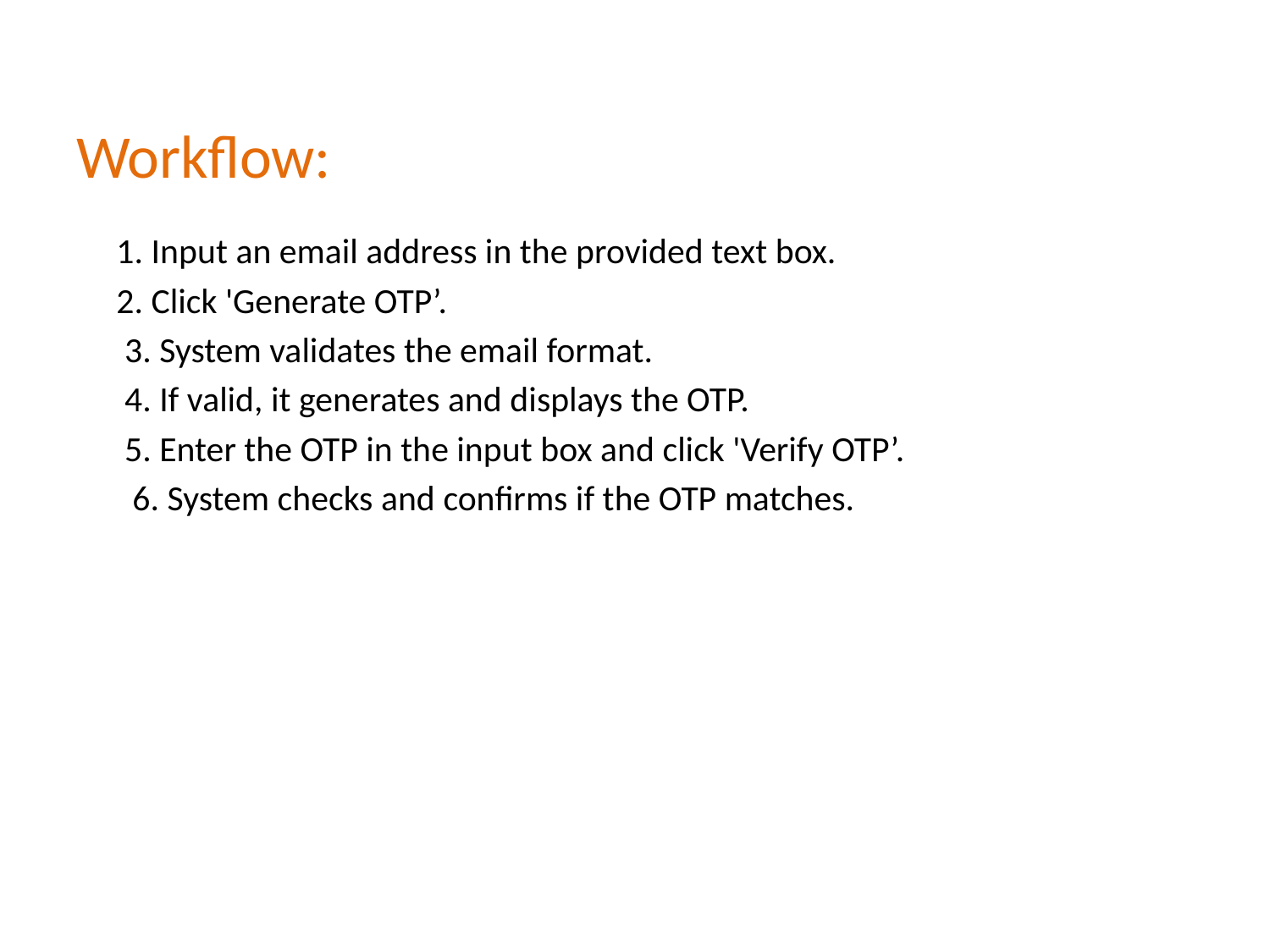

# Workflow:
     1. Input an email address in the provided text box.
     2. Click 'Generate OTP’.
      3. System validates the email format.
      4. If valid, it generates and displays the OTP.
      5. Enter the OTP in the input box and click 'Verify OTP’.
       6. System checks and confirms if the OTP matches.